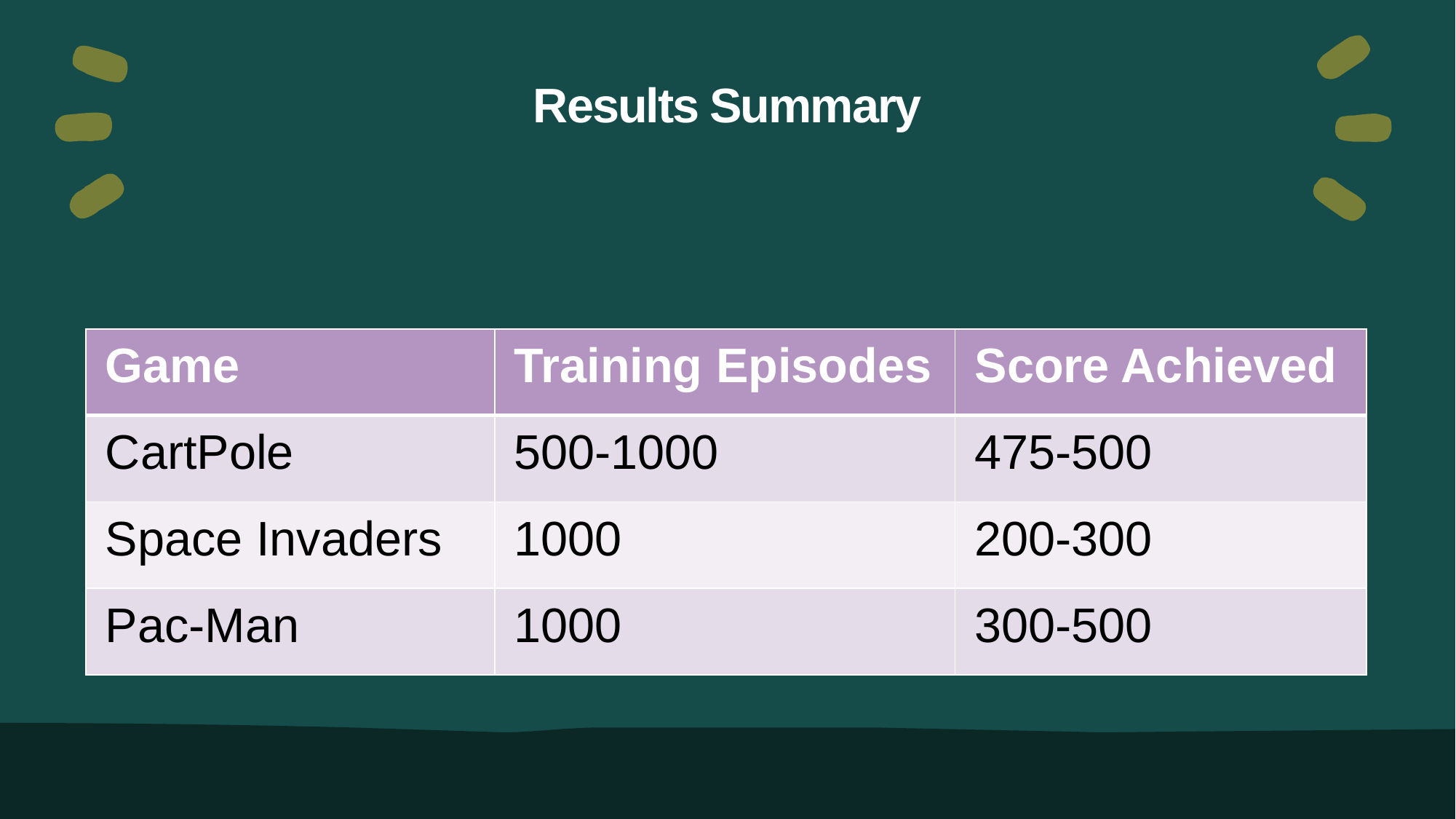

# Results Summary
| Game | Training Episodes | Score Achieved |
| --- | --- | --- |
| CartPole | 500-1000 | 475-500 |
| Space Invaders | 1000 | 200-300 |
| Pac-Man | 1000 | 300-500 |